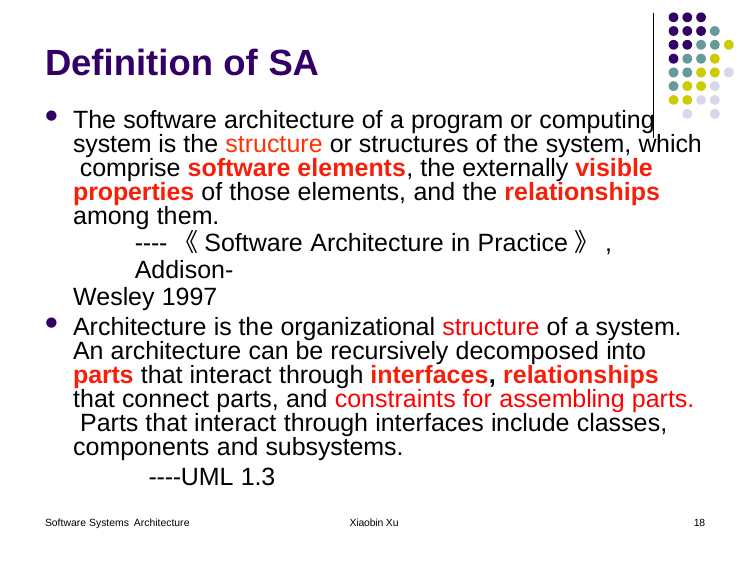

# Definition of SA
The software architecture of a program or computing  system is the structure or structures of the system, which  comprise software elements, the externally visible  properties of those elements, and the relationships  among them.
----《Software Architecture in Practice》, Addison-
Wesley 1997
Architecture is the organizational structure of a system.  An architecture can be recursively decomposed into  parts that interact through interfaces, relationships  that connect parts, and constraints for assembling parts.  Parts that interact through interfaces include classes,  components and subsystems.
----UML 1.3
Software Systems  Architecture
Xiaobin Xu
18